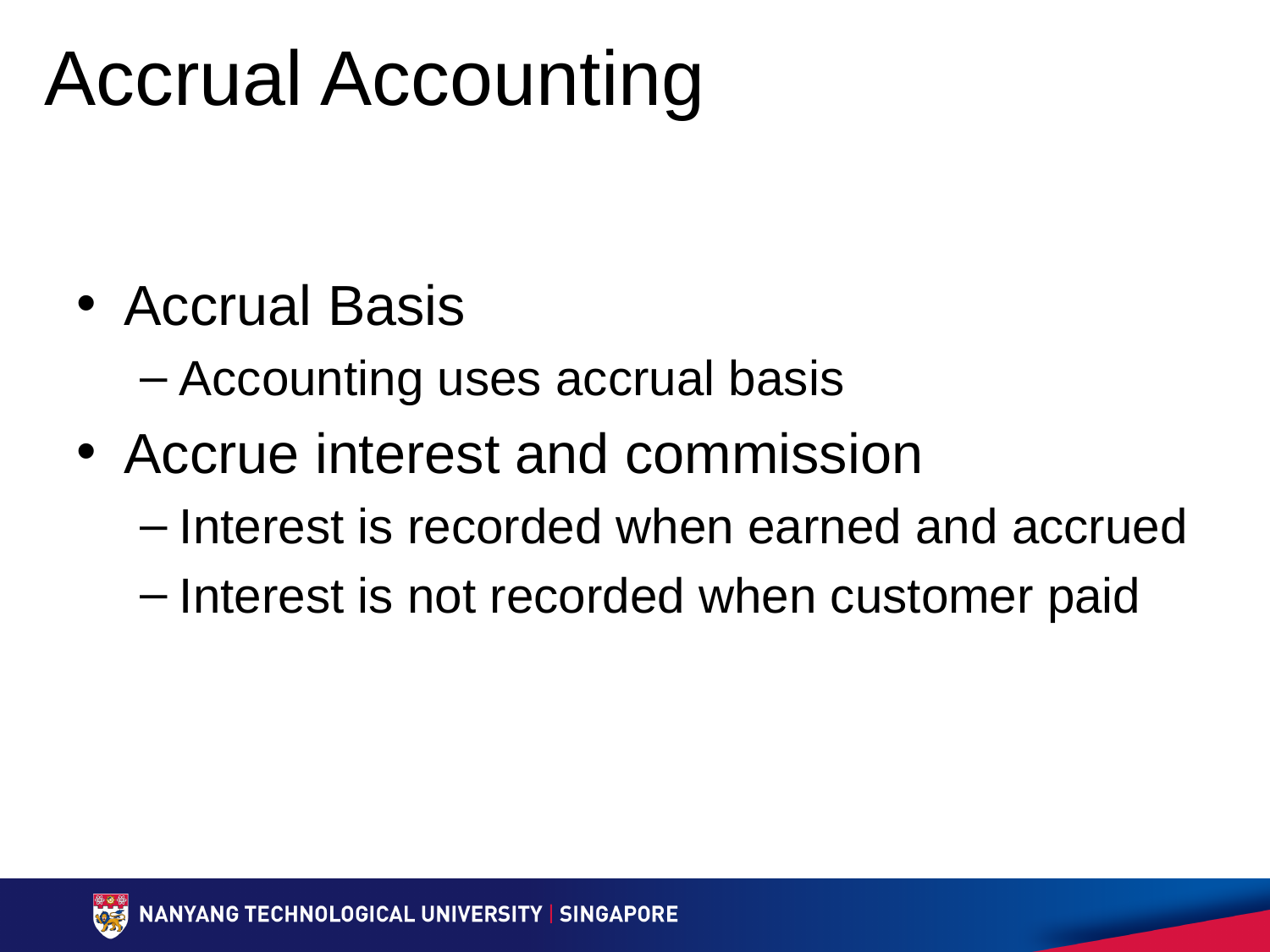

# Accrual Accounting
Accrual Basis
Accounting uses accrual basis
Accrue interest and commission
Interest is recorded when earned and accrued
Interest is not recorded when customer paid